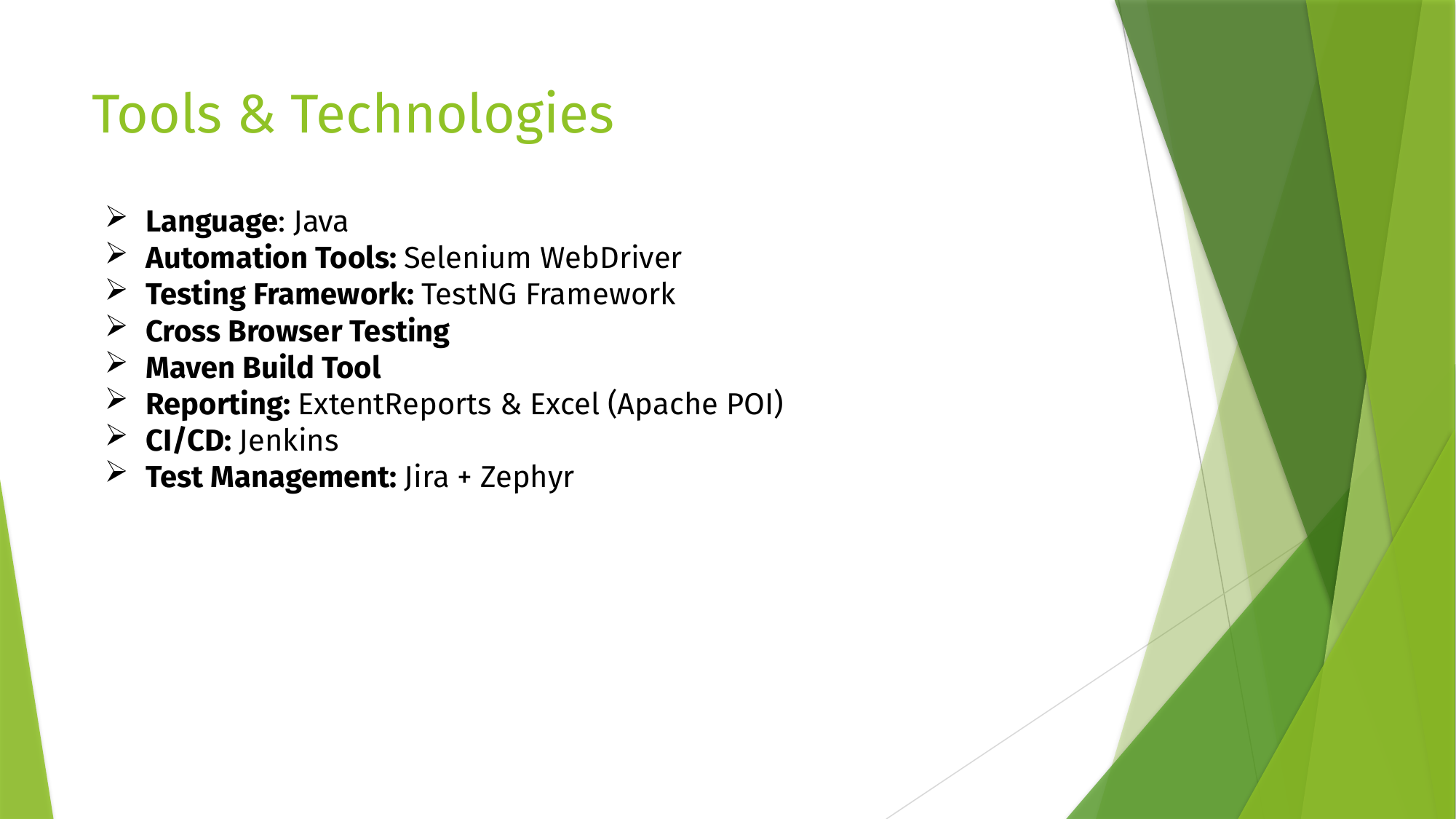

# Tools & Technologies

Language: Java
Automation Tools: Selenium WebDriver
Testing Framework: TestNG Framework
Cross Browser Testing
Maven Build Tool
Reporting: ExtentReports & Excel (Apache POI)
CI/CD: Jenkins
Test Management: Jira + Zephyr